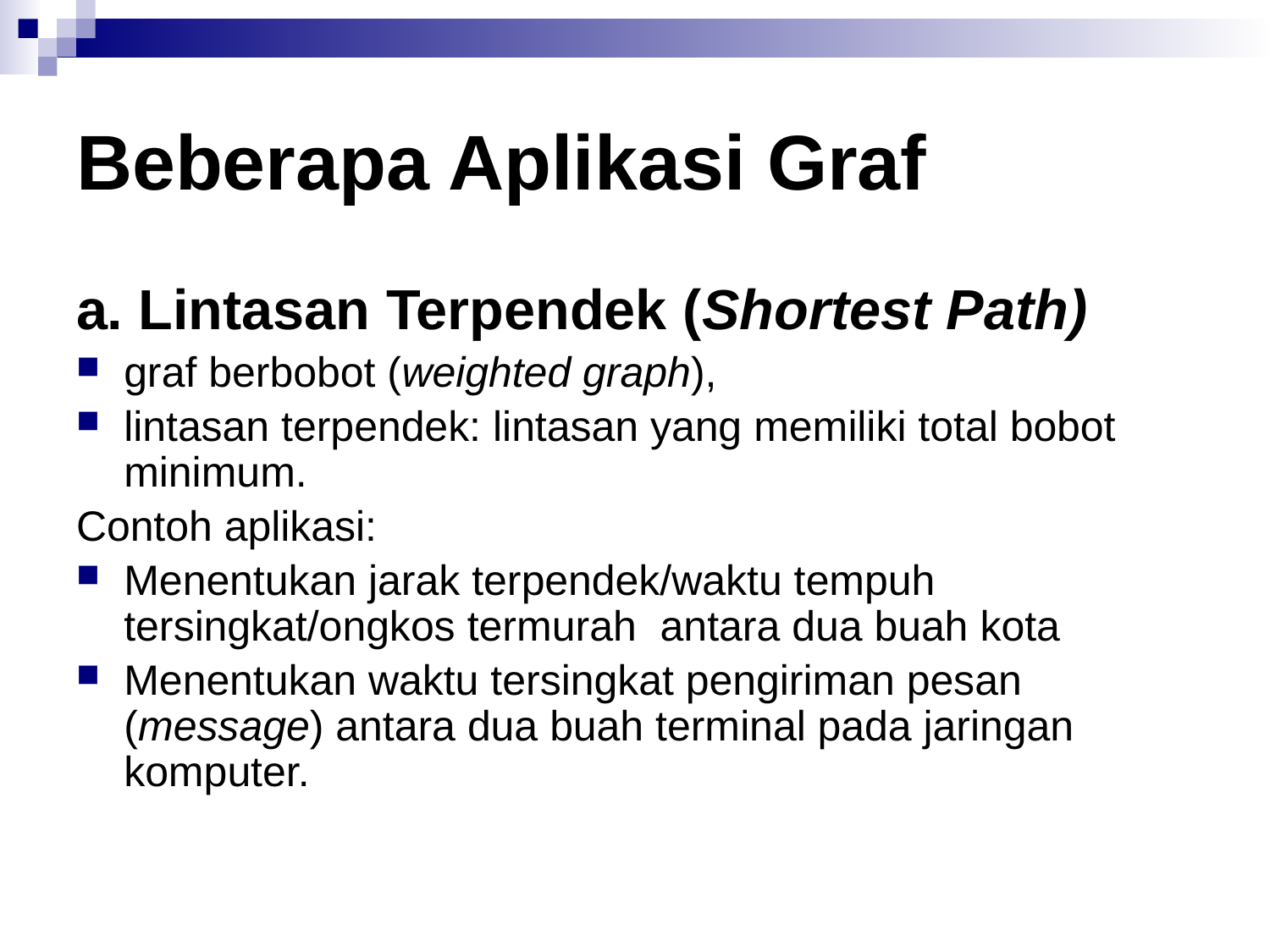

# Beberapa Aplikasi Graf
a. Lintasan Terpendek (Shortest Path)
graf berbobot (weighted graph),
lintasan terpendek: lintasan yang memiliki total bobot minimum.
Contoh aplikasi:
Menentukan jarak terpendek/waktu tempuh tersingkat/ongkos termurah  antara dua buah kota
Menentukan waktu tersingkat pengiriman pesan (message) antara dua buah terminal pada jaringan komputer.